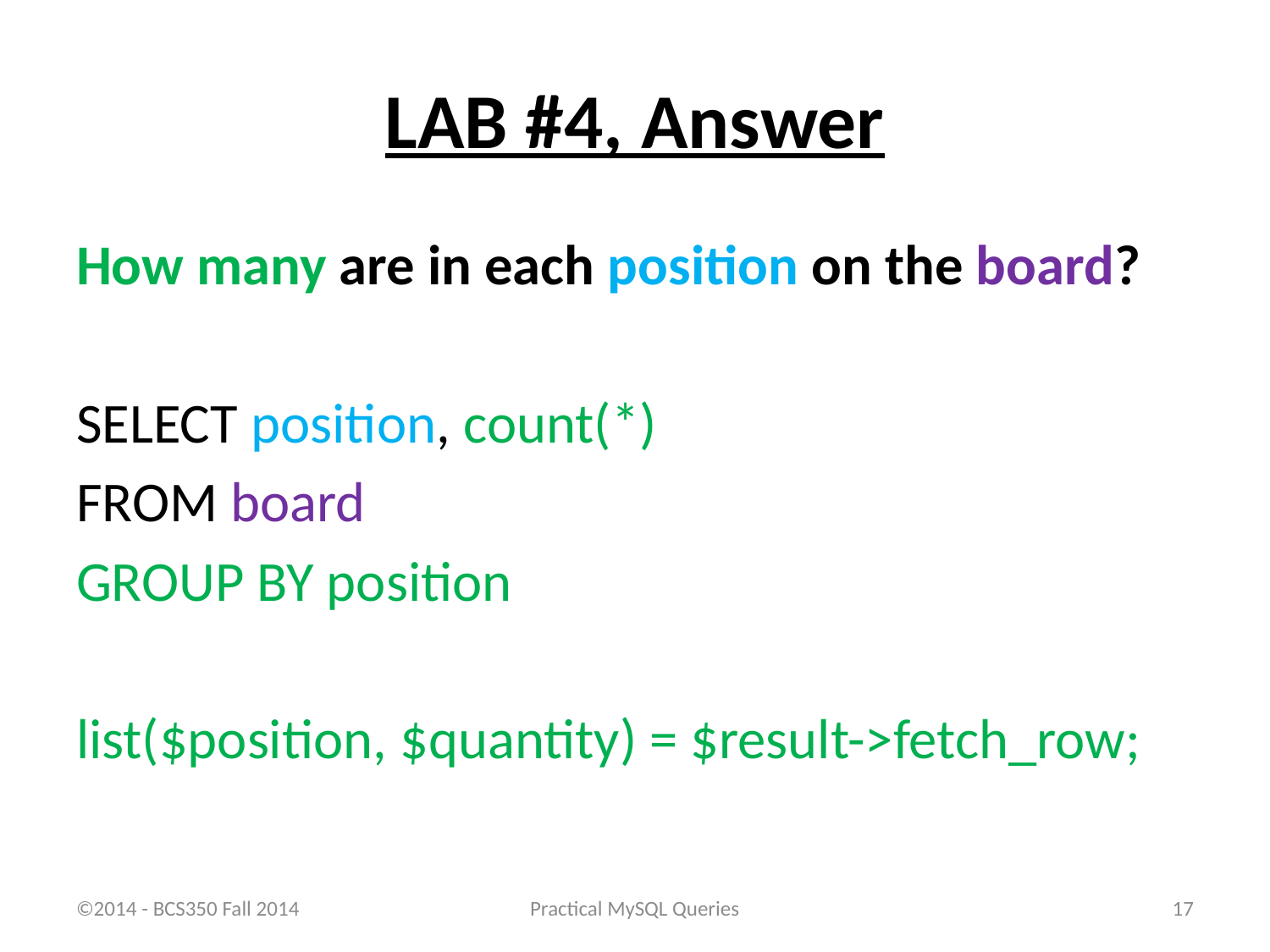

# LAB #4, Answer
How many are in each position on the board?

SELECT position, count(*)
FROM board
GROUP BY position

list($position, $quantity) = $result->fetch_row;
©2014 - BCS350 Fall 2014
Practical MySQL Queries
17